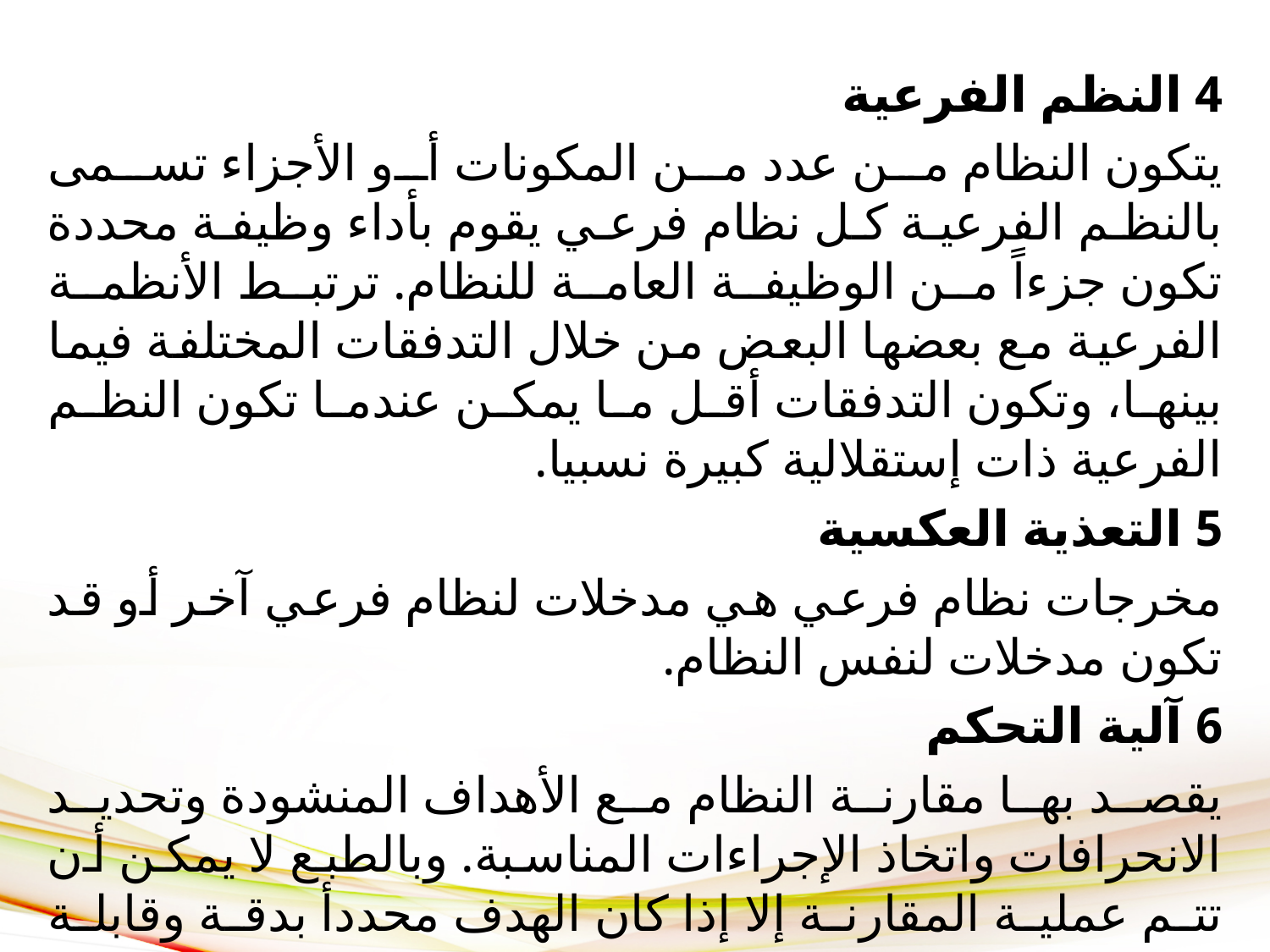

4 النظم الفرعية
يتكون النظام من عدد من المكونات أو الأجزاء تسمى بالنظم الفرعية كل نظام فرعي يقوم بأداء وظيفة محددة تكون جزءاً من الوظيفة العامة للنظام. ترتبط الأنظمة الفرعية مع بعضها البعض من خلال التدفقات المختلفة فيما بينها، وتكون التدفقات أقل ما يمكن عندما تكون النظم الفرعية ذات إستقلالية كبيرة نسبيا.
5 التعذية العكسية
مخرجات نظام فرعي هي مدخلات لنظام فرعي آخر أو قد تكون مدخلات لنفس النظام.
6 آلية التحكم
يقصد بها مقارنة النظام مع الأهداف المنشودة وتحديد الانحرافات واتخاذ الإجراءات المناسبة. وبالطبع لا يمكن أن تتم عملية المقارنة إلا إذا كان الهدف محددأ بدقة وقابلة للقياس والمقارنة.